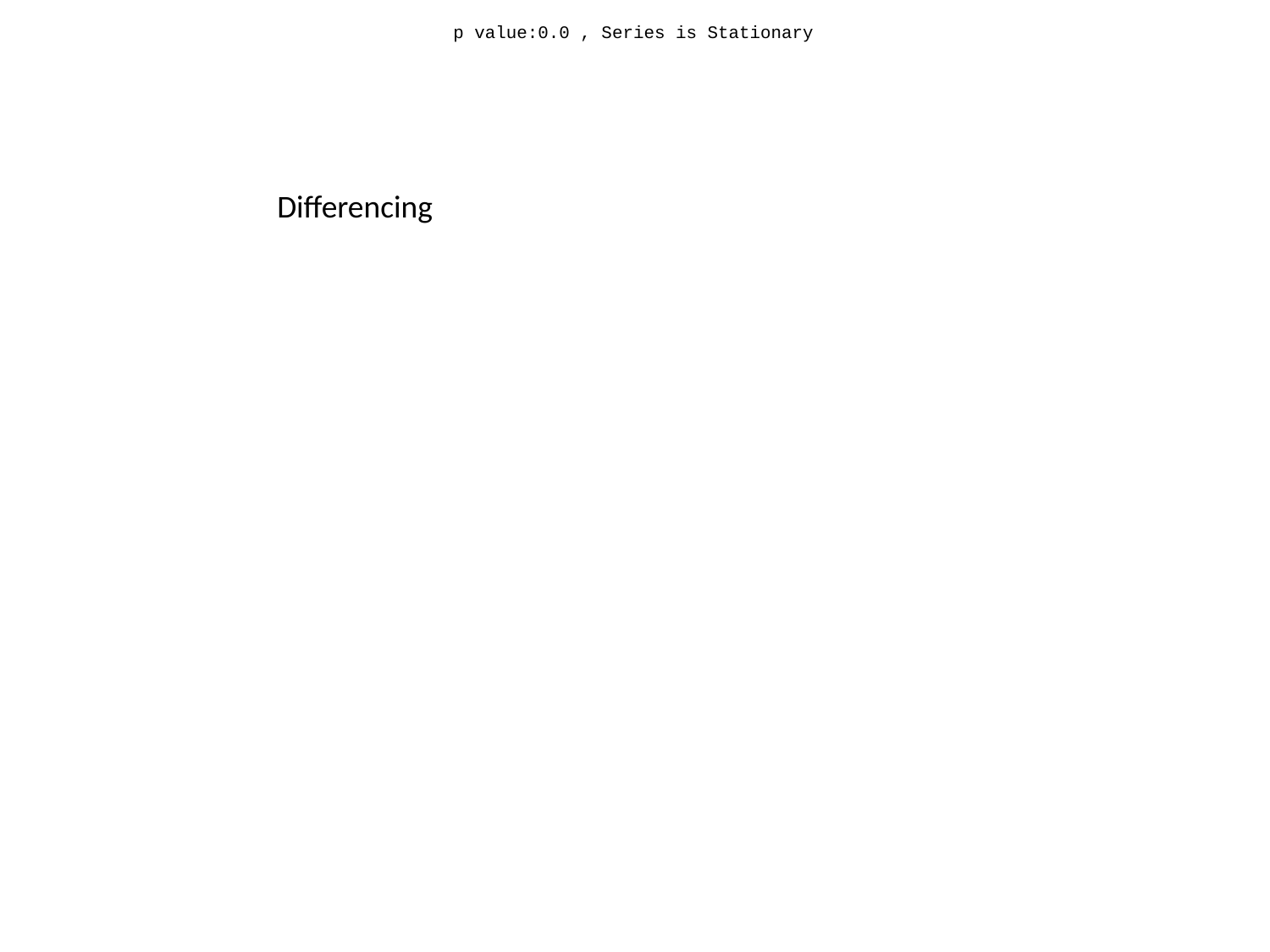

p value:0.0 , Series is Stationary
Differencing